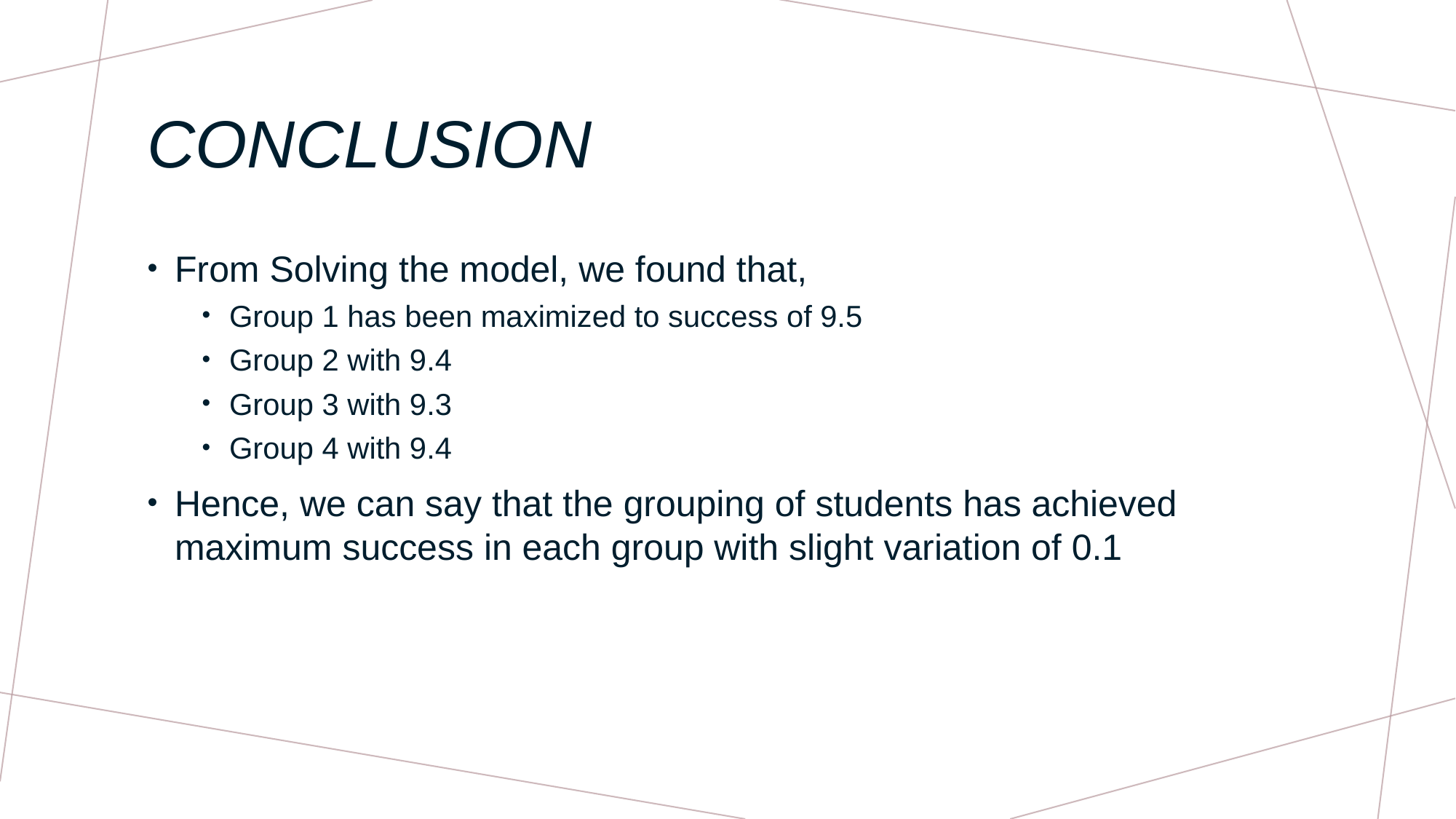

# Conclusion
From Solving the model, we found that,
Group 1 has been maximized to success of 9.5
Group 2 with 9.4
Group 3 with 9.3
Group 4 with 9.4
Hence, we can say that the grouping of students has achieved maximum success in each group with slight variation of 0.1